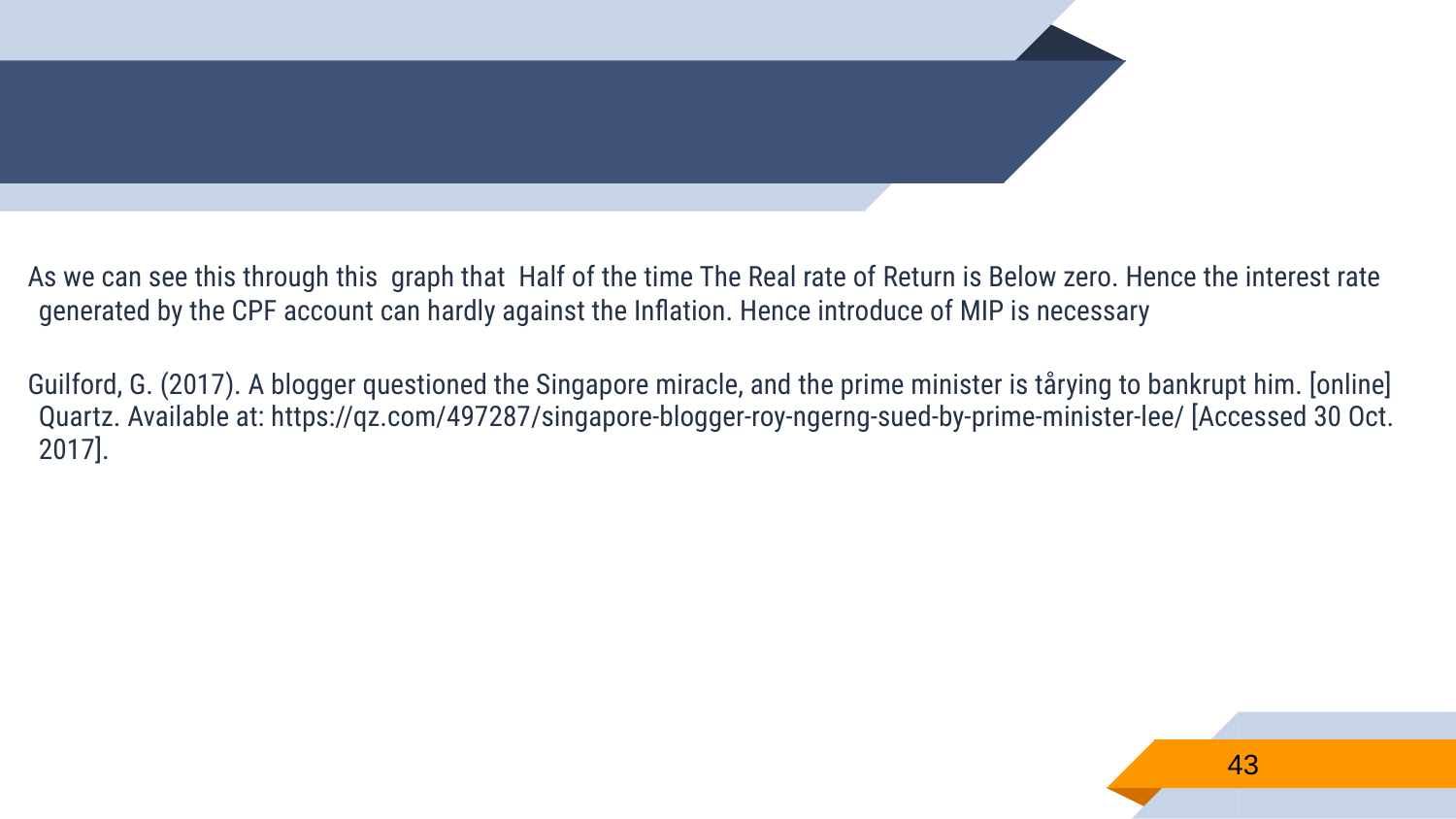

As we can see this through this  graph that  Half of the time The Real rate of Return is Below zero. Hence the interest rate generated by the CPF account can hardly against the Inflation. Hence introduce of MIP is necessary

Guilford, G. (2017). A blogger questioned the Singapore miracle, and the prime minister is tårying to bankrupt him. [online] Quartz. Available at: https://qz.com/497287/singapore-blogger-roy-ngerng-sued-by-prime-minister-lee/ [Accessed 30 Oct. 2017].

43